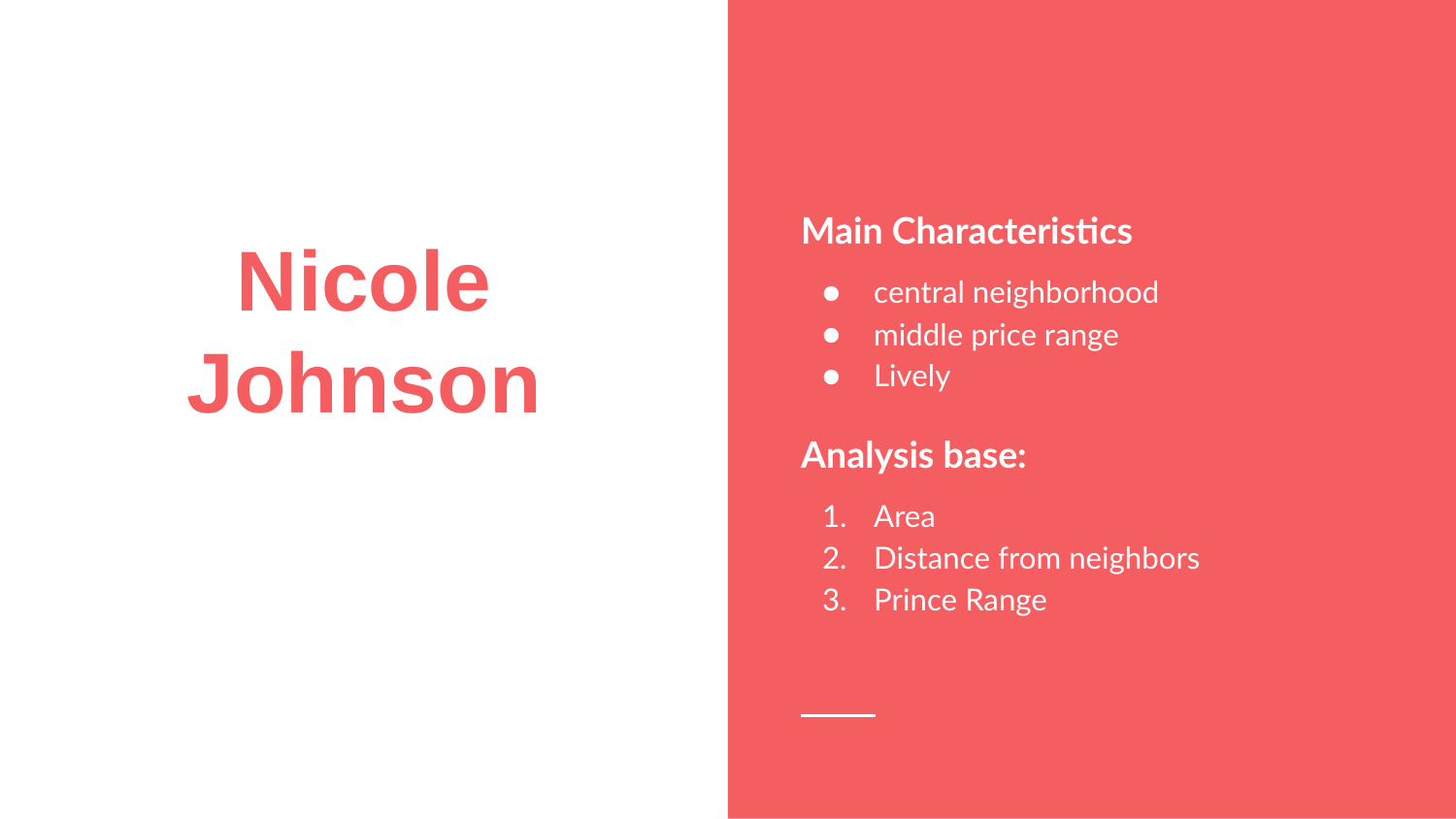

Main Characteristics
central neighborhood
middle price range
Lively
Analysis base:
Area
Distance from neighbors
Prince Range
# Nicole Johnson